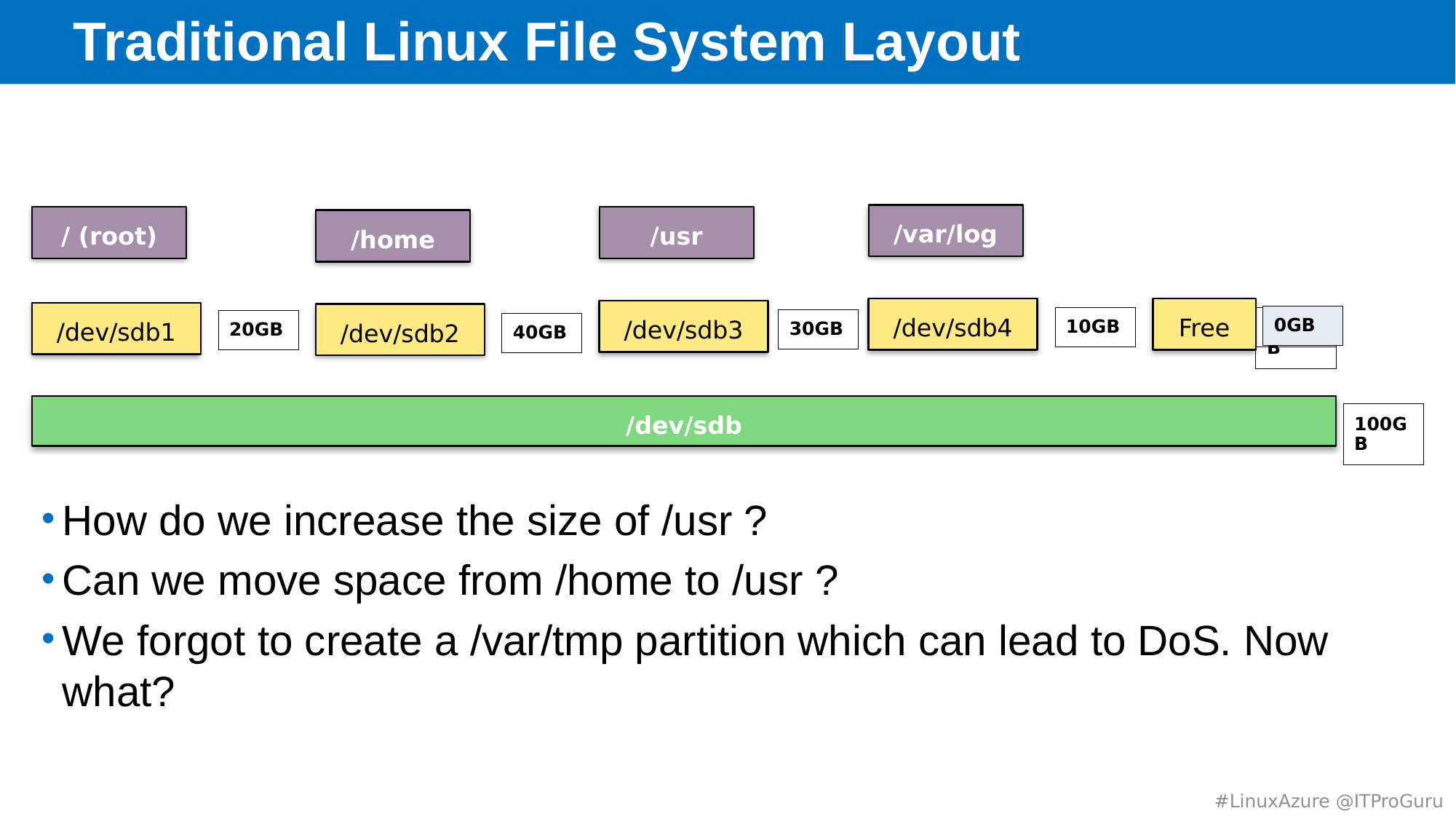

# Traditional Linux File System Layout
/var/log
/ (root)
/usr
/home
/dev/sdb4
Free
/dev/sdb3
/dev/sdb1
/dev/sdb2
0GB
10GB
80GB
40GB
10GB
100GB
30GB
20GB
40GB
/dev/sdb
100GB
How do we increase the size of /usr ?
Can we move space from /home to /usr ?
We forgot to create a /var/tmp partition which can lead to DoS. Now what?